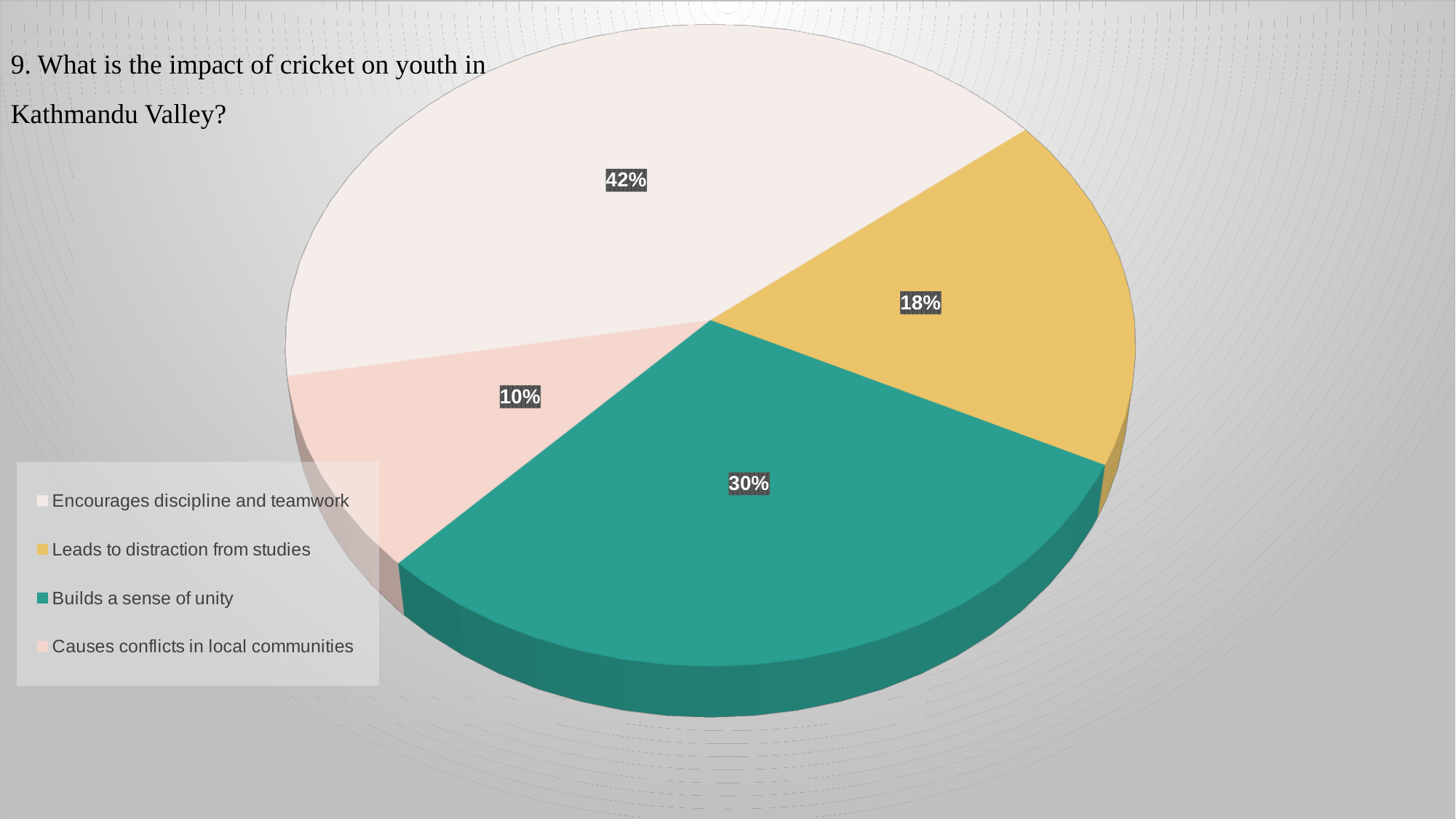

[unsupported chart]

9. What is the impact of cricket on youth in Kathmandu Valley?

14